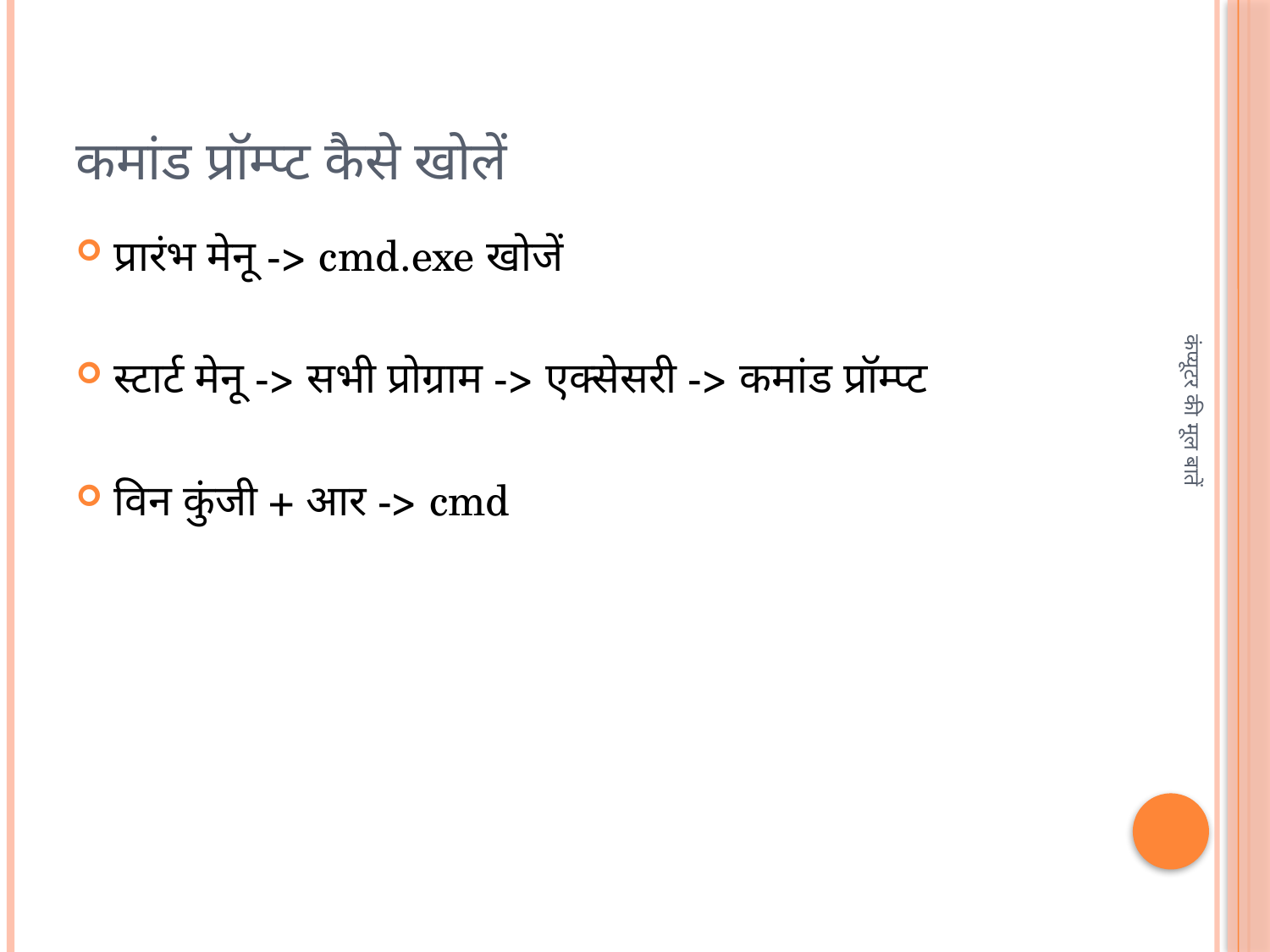

# कमांड प्रॉम्प्ट कैसे खोलें
प्रारंभ मेनू -> cmd.exe खोजें

स्टार्ट मेनू -> सभी प्रोग्राम -> एक्सेसरी -> कमांड प्रॉम्प्ट

विन कुंजी + आर -> cmd

कंप्यूटर की मूल बातें
37